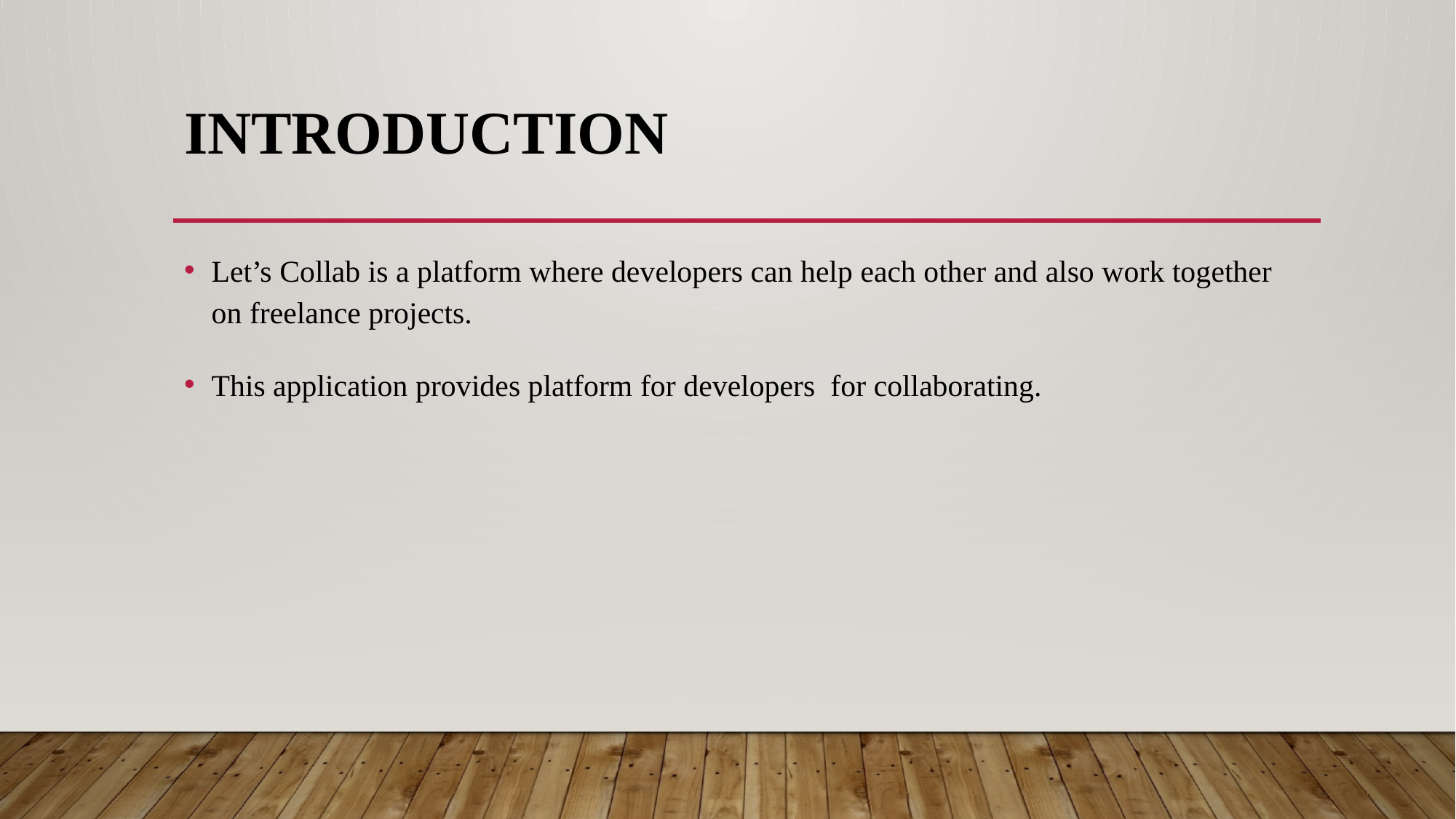

# Introduction
Let’s Collab is a platform where developers can help each other and also work together on freelance projects.
This application provides platform for developers  for collaborating.